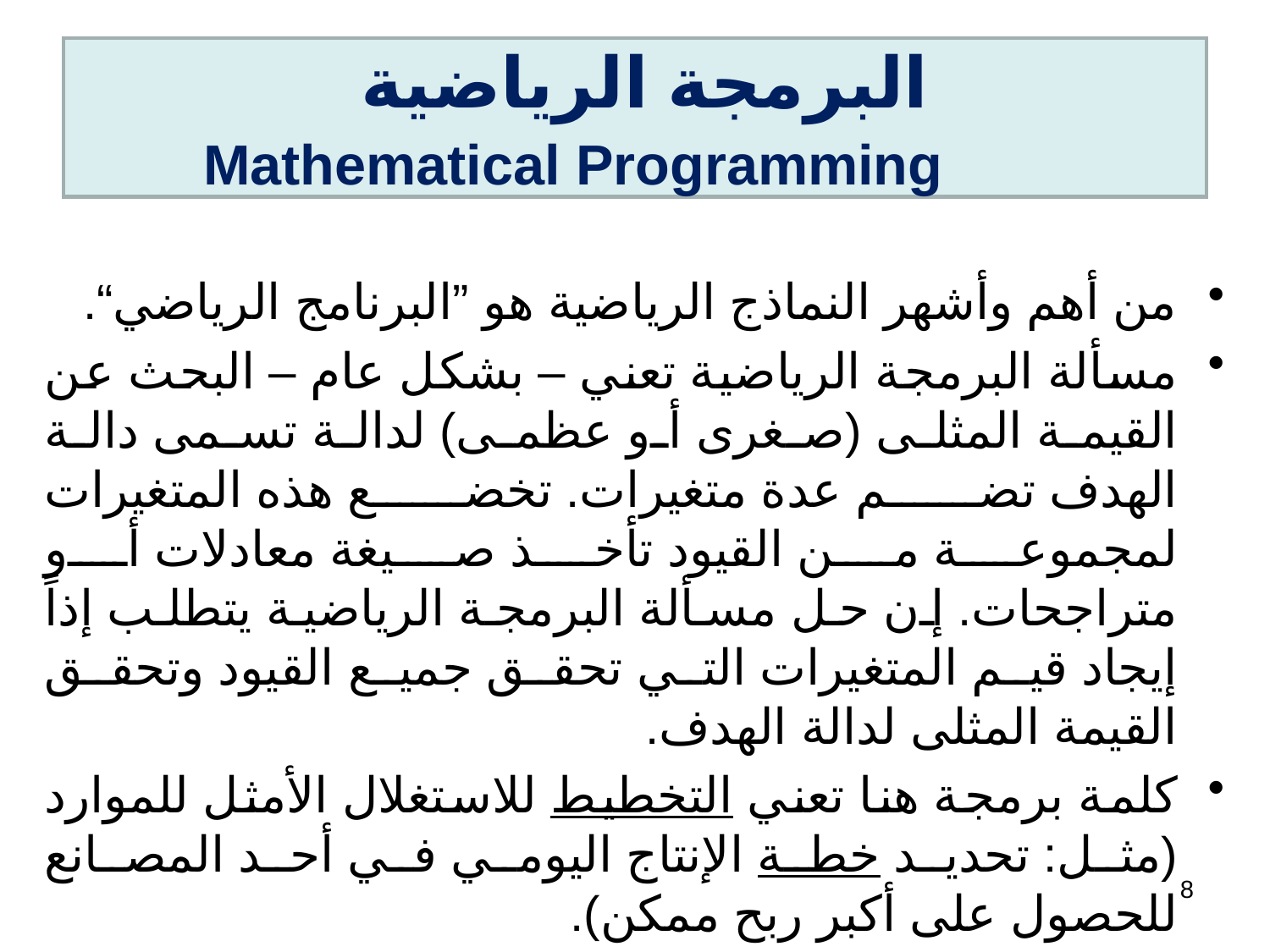

# البرمجة الرياضية   Mathematical Programming

من أهم وأشهر النماذج الرياضية هو ”البرنامج الرياضي“.
مسألة البرمجة الرياضية تعني – بشكل عام – البحث عن القيمة المثلى (صغرى أو عظمى) لدالة تسمى دالة الهدف تضم عدة متغيرات. تخضع هذه المتغيرات لمجموعة من القيود تأخذ صيغة معادلات أو متراجحات. إن حل مسألة البرمجة الرياضية يتطلب إذاً إيجاد قيم المتغيرات التي تحقق جميع القيود وتحقق القيمة المثلى لدالة الهدف.
كلمة برمجة هنا تعني التخطيط للاستغلال الأمثل للموارد (مثل: تحديد خطة الإنتاج اليومي في أحد المصانع للحصول على أكبر ربح ممكن).
سندرس فقط البرمجة الرياضية الخطية.
8